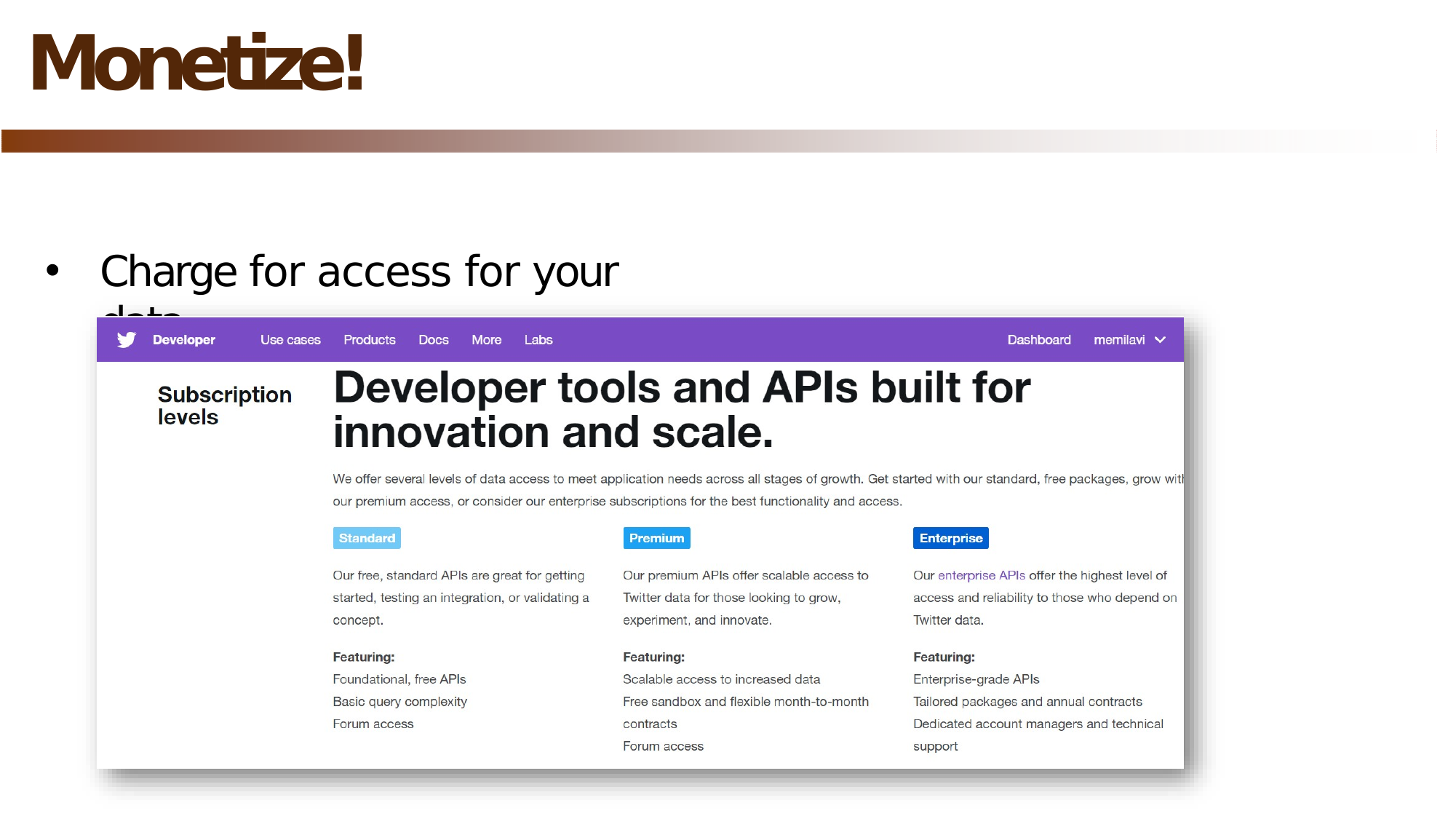

# Monetize!

Charge for access for your data